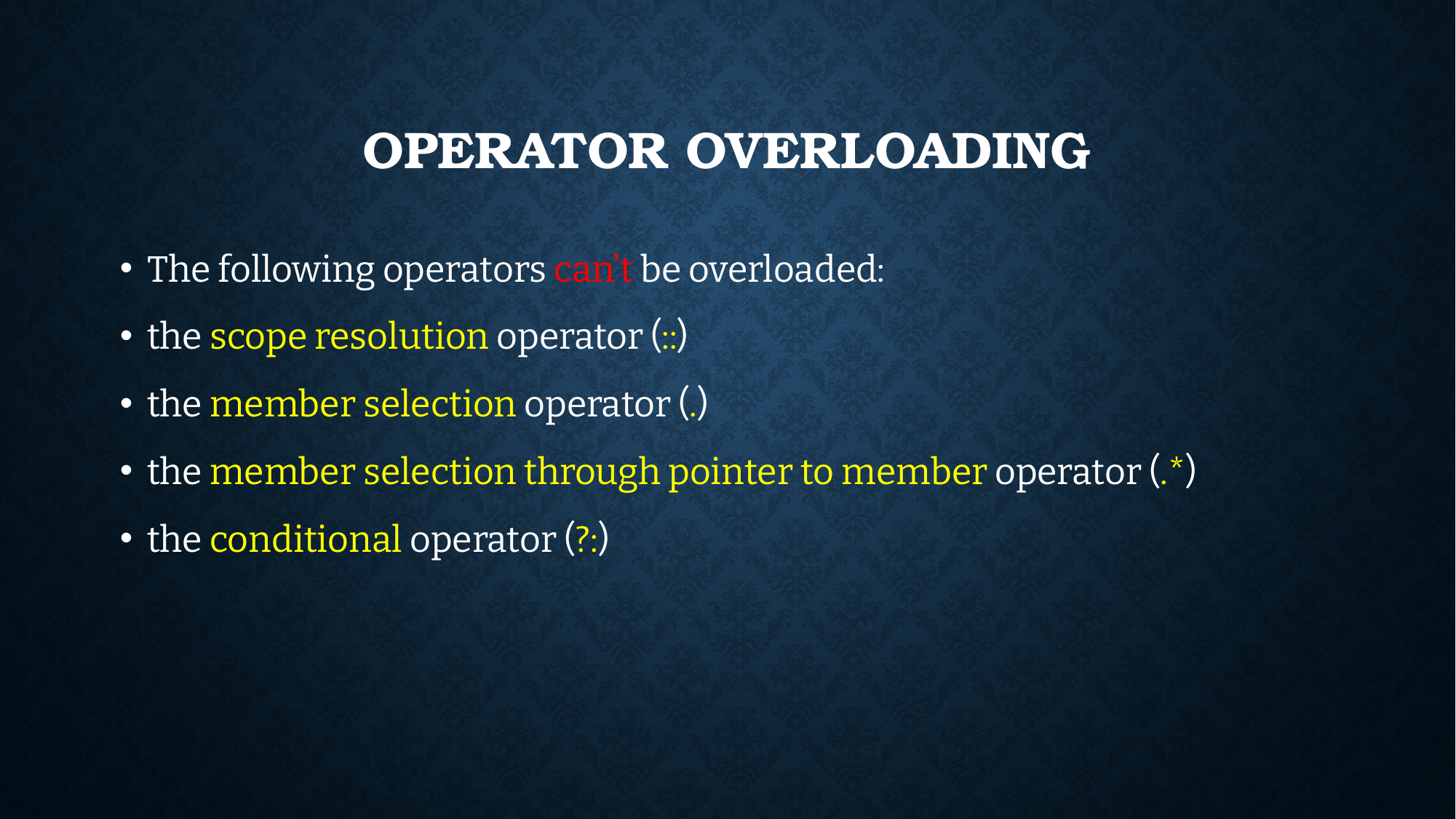

# Operator Overloading
The following operators can’t be overloaded:
the scope resolution operator (::)
the member selection operator (.)
the member selection through pointer to member operator (.*)
the conditional operator (?:)